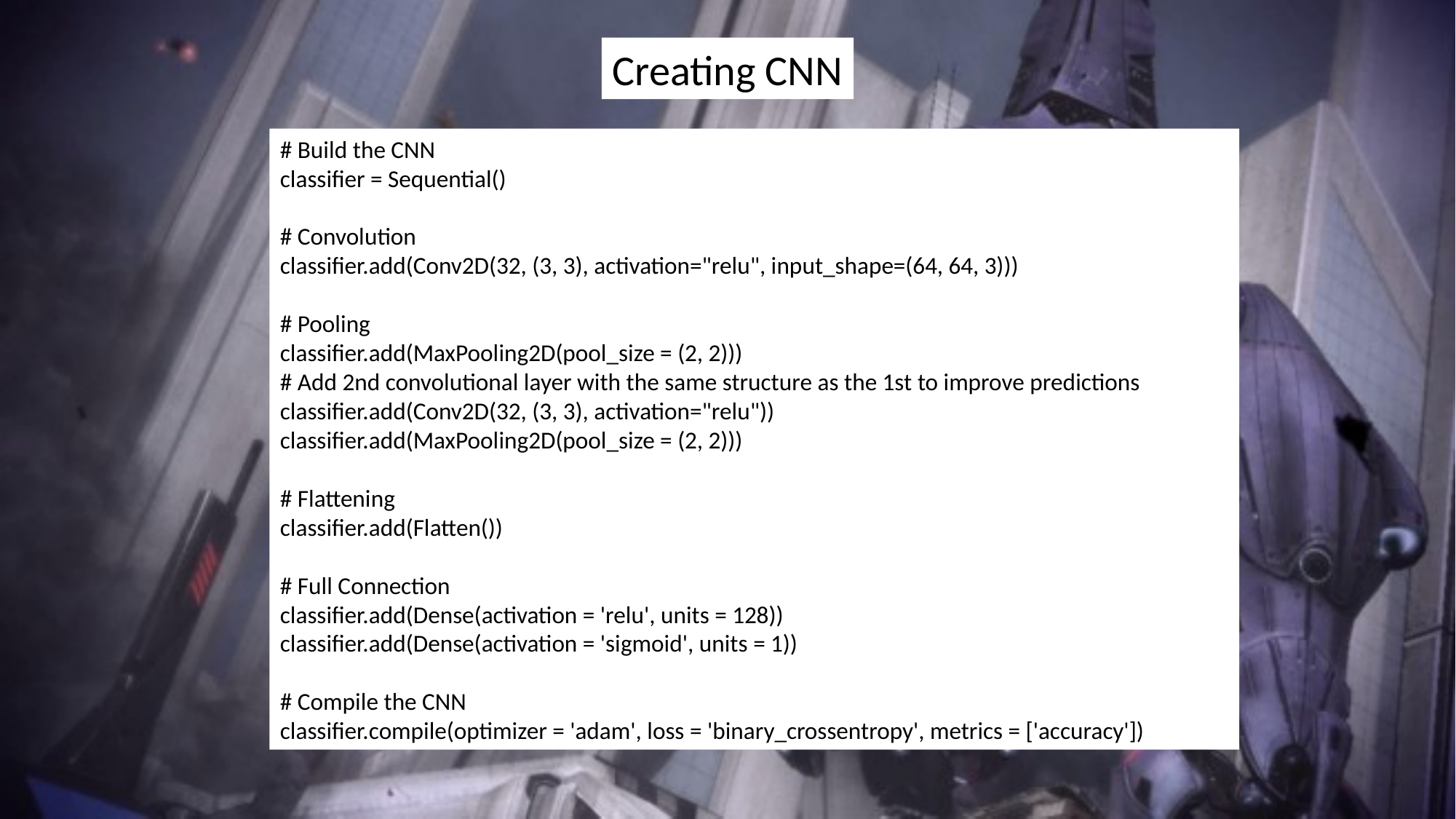

Creating CNN
# Build the CNN
classifier = Sequential()
# Convolution
classifier.add(Conv2D(32, (3, 3), activation="relu", input_shape=(64, 64, 3)))
# Pooling
classifier.add(MaxPooling2D(pool_size = (2, 2)))
# Add 2nd convolutional layer with the same structure as the 1st to improve predictions
classifier.add(Conv2D(32, (3, 3), activation="relu"))
classifier.add(MaxPooling2D(pool_size = (2, 2)))
# Flattening
classifier.add(Flatten())
# Full Connection
classifier.add(Dense(activation = 'relu', units = 128))
classifier.add(Dense(activation = 'sigmoid', units = 1))
# Compile the CNN
classifier.compile(optimizer = 'adam', loss = 'binary_crossentropy', metrics = ['accuracy'])